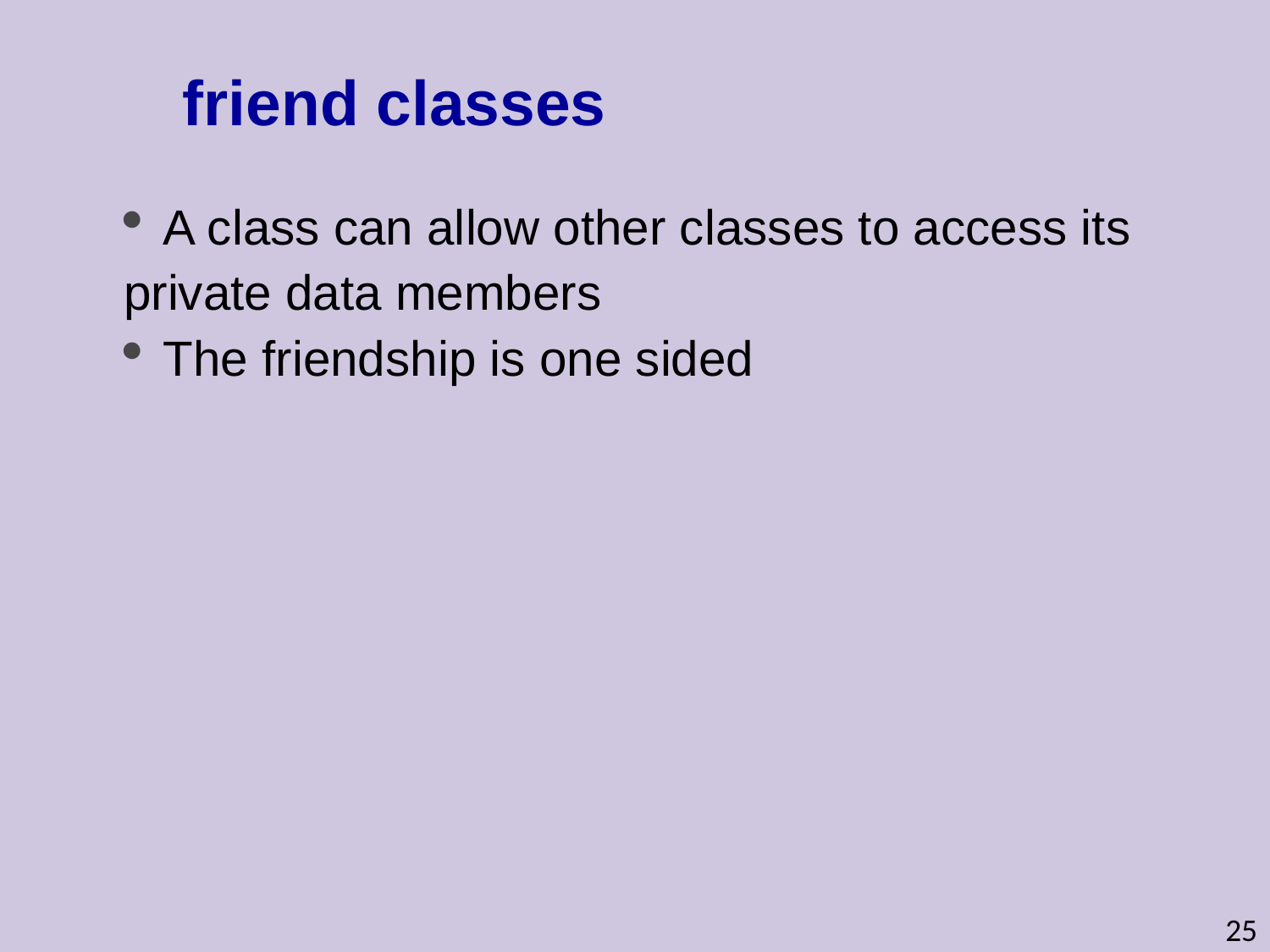

friend classes
A class can allow other classes to access its
private data members
The friendship is one sided

25